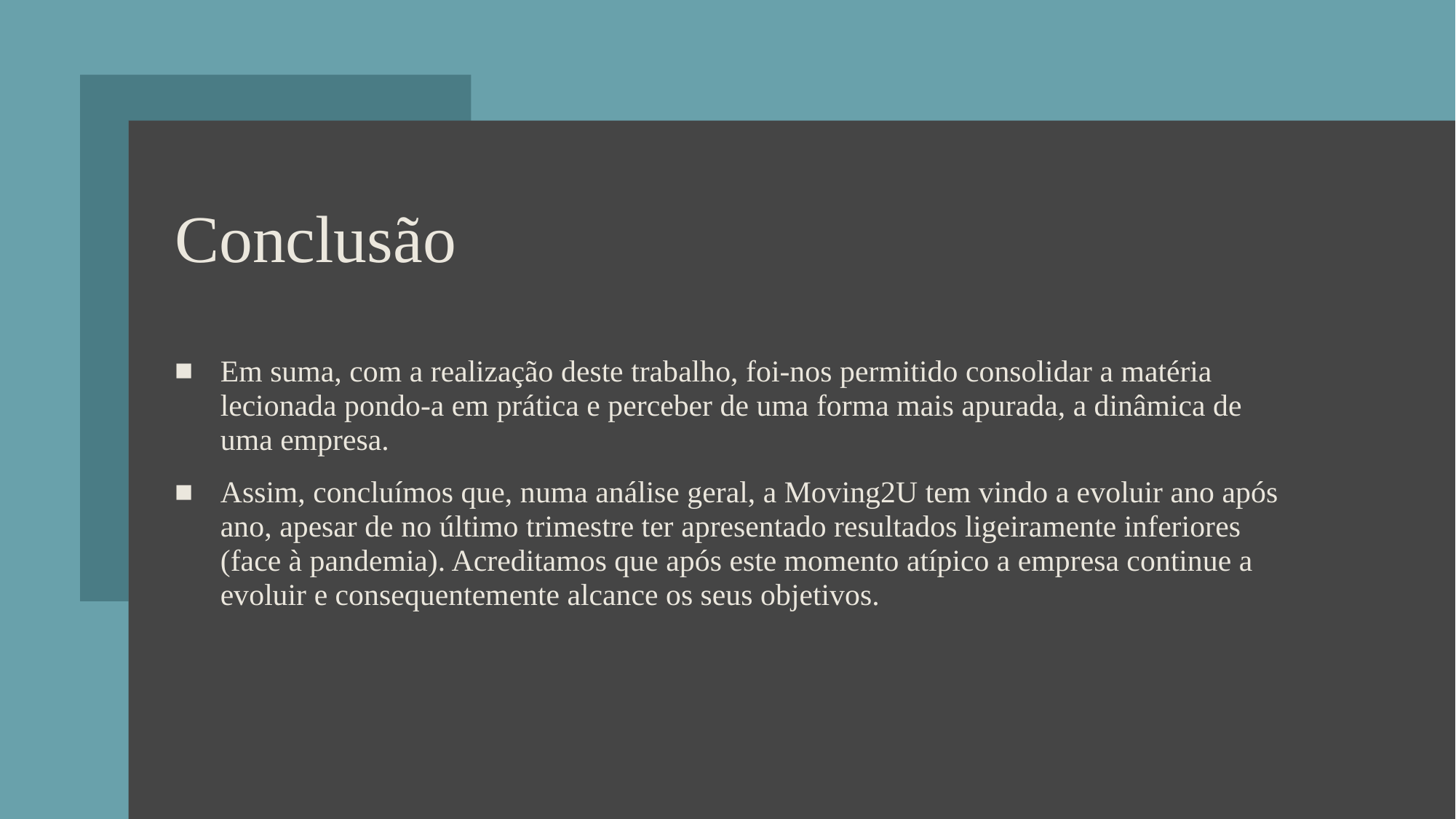

# Conclusão
Em suma, com a realização deste trabalho, foi-nos permitido consolidar a matéria lecionada pondo-a em prática e perceber de uma forma mais apurada, a dinâmica de uma empresa.
Assim, concluímos que, numa análise geral, a Moving2U tem vindo a evoluir ano após ano, apesar de no último trimestre ter apresentado resultados ligeiramente inferiores (face à pandemia). Acreditamos que após este momento atípico a empresa continue a evoluir e consequentemente alcance os seus objetivos.